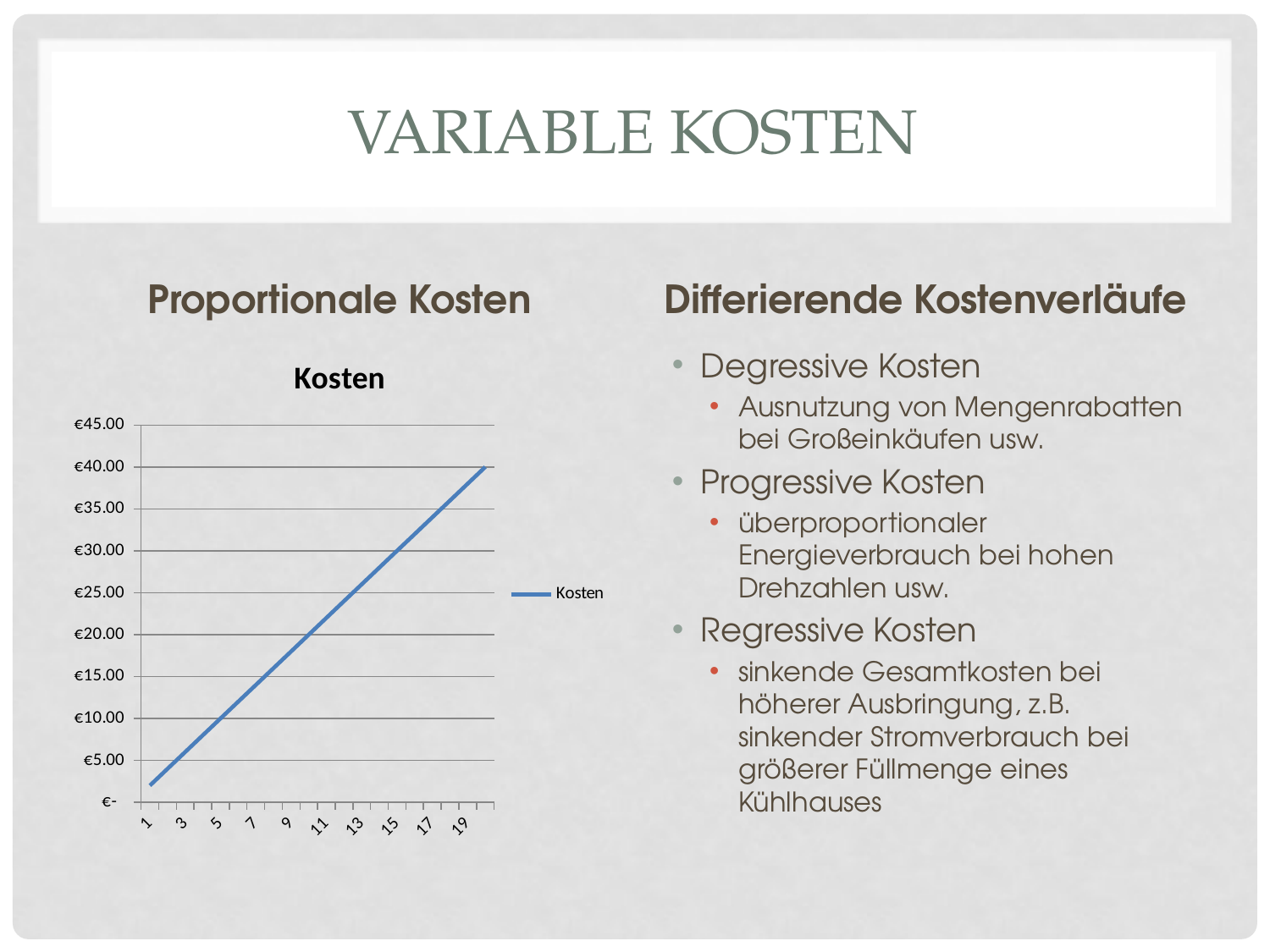

# Variable Kosten
Proportionale Kosten
Differierende Kostenverläufe

### Chart:

| Category |  |
|---|---|
Degressive Kosten
Ausnutzung von Mengenrabatten bei Großeinkäufen usw.
Progressive Kosten
überproportionaler Energieverbrauch bei hohen Drehzahlen usw.
Regressive Kosten
sinkende Gesamtkosten bei höherer Ausbringung, z.B. sinkender Stromverbrauch bei größerer Füllmenge eines Kühlhauses